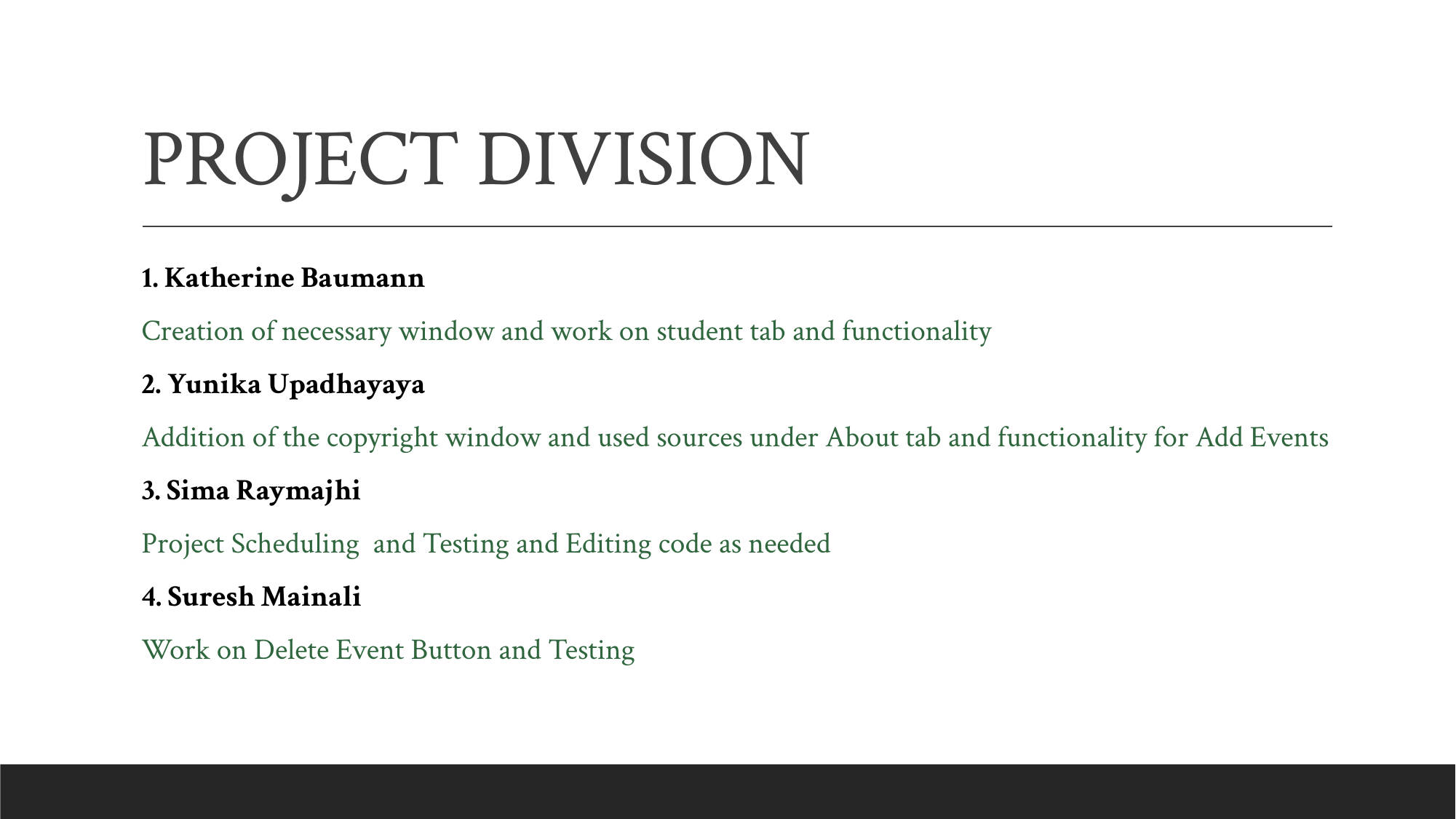

# PROJECT DIVISION
1. Katherine Baumann
Creation of necessary window and work on student tab and functionality
2. Yunika Upadhayaya
Addition of the copyright window and used sources under About tab and functionality for Add Events
3. Sima Raymajhi
Project Scheduling  and Testing and Editing code as needed
4. Suresh Mainali
Work on Delete Event Button and Testing